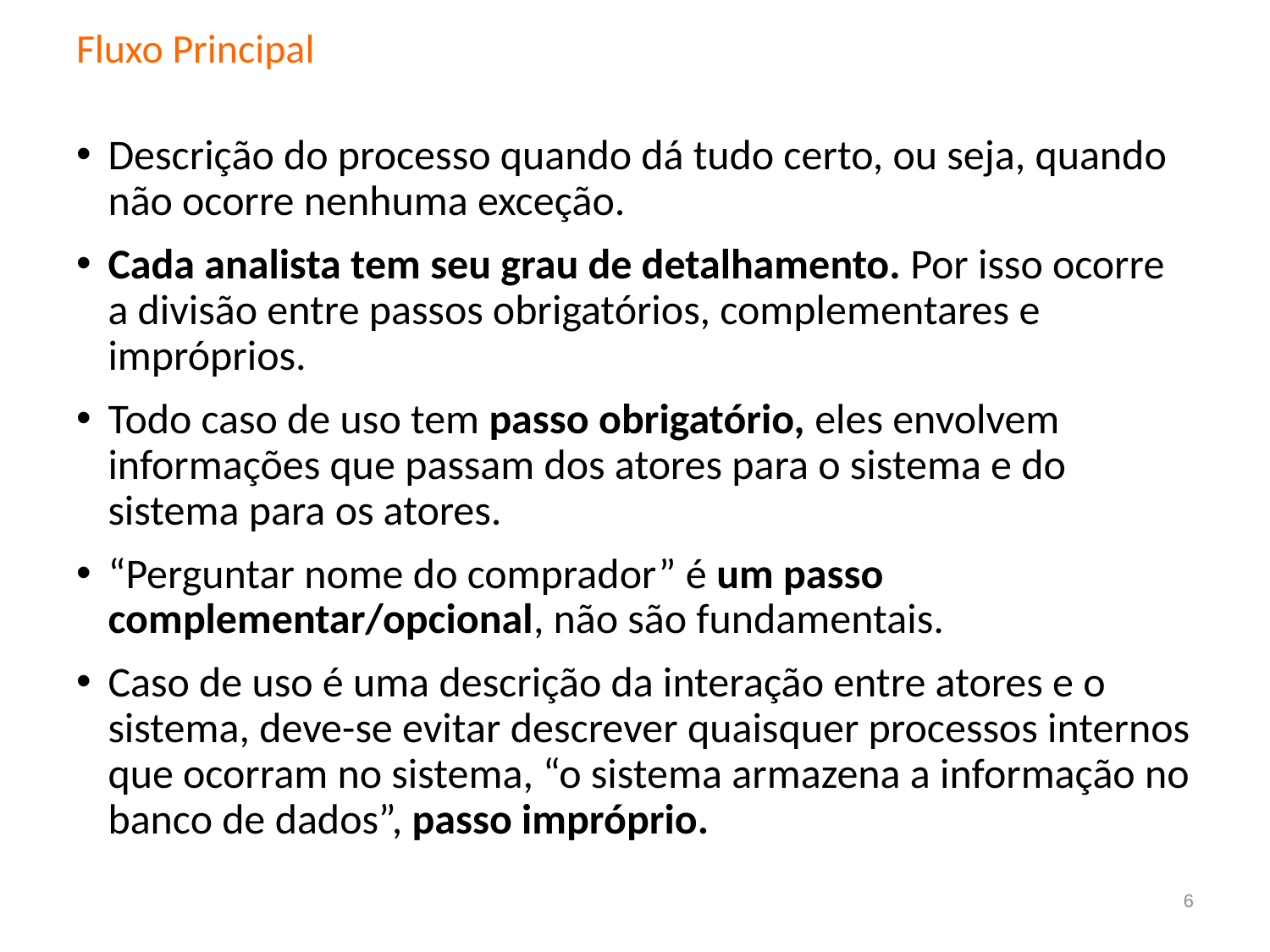

# Fluxo Principal
Descrição do processo quando dá tudo certo, ou seja, quando não ocorre nenhuma exceção.
Cada analista tem seu grau de detalhamento. Por isso ocorre a divisão entre passos obrigatórios, complementares e impróprios.
Todo caso de uso tem passo obrigatório, eles envolvem informações que passam dos atores para o sistema e do sistema para os atores.
“Perguntar nome do comprador” é um passo complementar/opcional, não são fundamentais.
Caso de uso é uma descrição da interação entre atores e o sistema, deve-se evitar descrever quaisquer processos internos que ocorram no sistema, “o sistema armazena a informação no banco de dados”, passo impróprio.

6